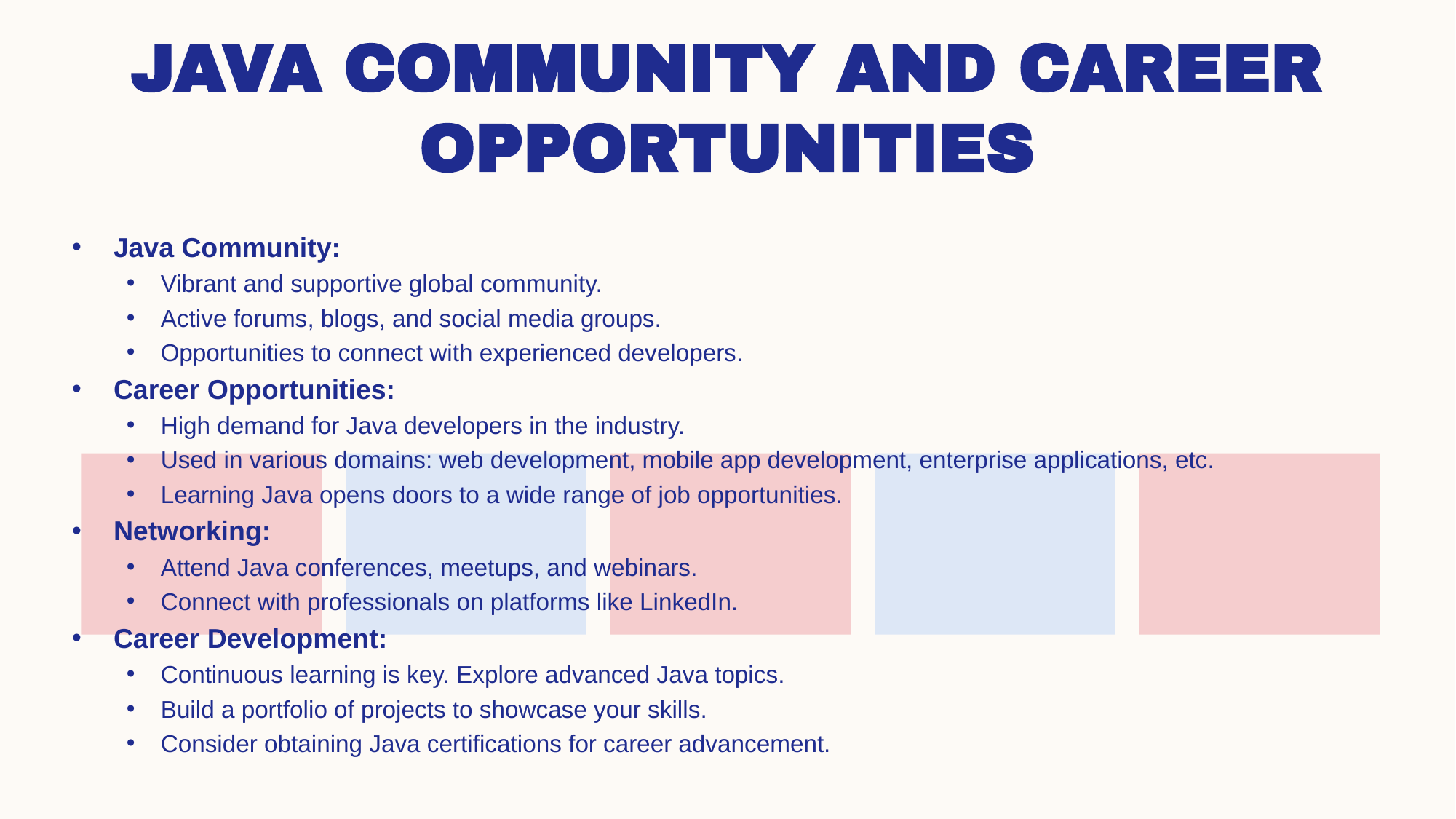

# Java Community and Career Opportunities
Java Community:
Vibrant and supportive global community.
Active forums, blogs, and social media groups.
Opportunities to connect with experienced developers.
Career Opportunities:
High demand for Java developers in the industry.
Used in various domains: web development, mobile app development, enterprise applications, etc.
Learning Java opens doors to a wide range of job opportunities.
Networking:
Attend Java conferences, meetups, and webinars.
Connect with professionals on platforms like LinkedIn.
Career Development:
Continuous learning is key. Explore advanced Java topics.
Build a portfolio of projects to showcase your skills.
Consider obtaining Java certifications for career advancement.